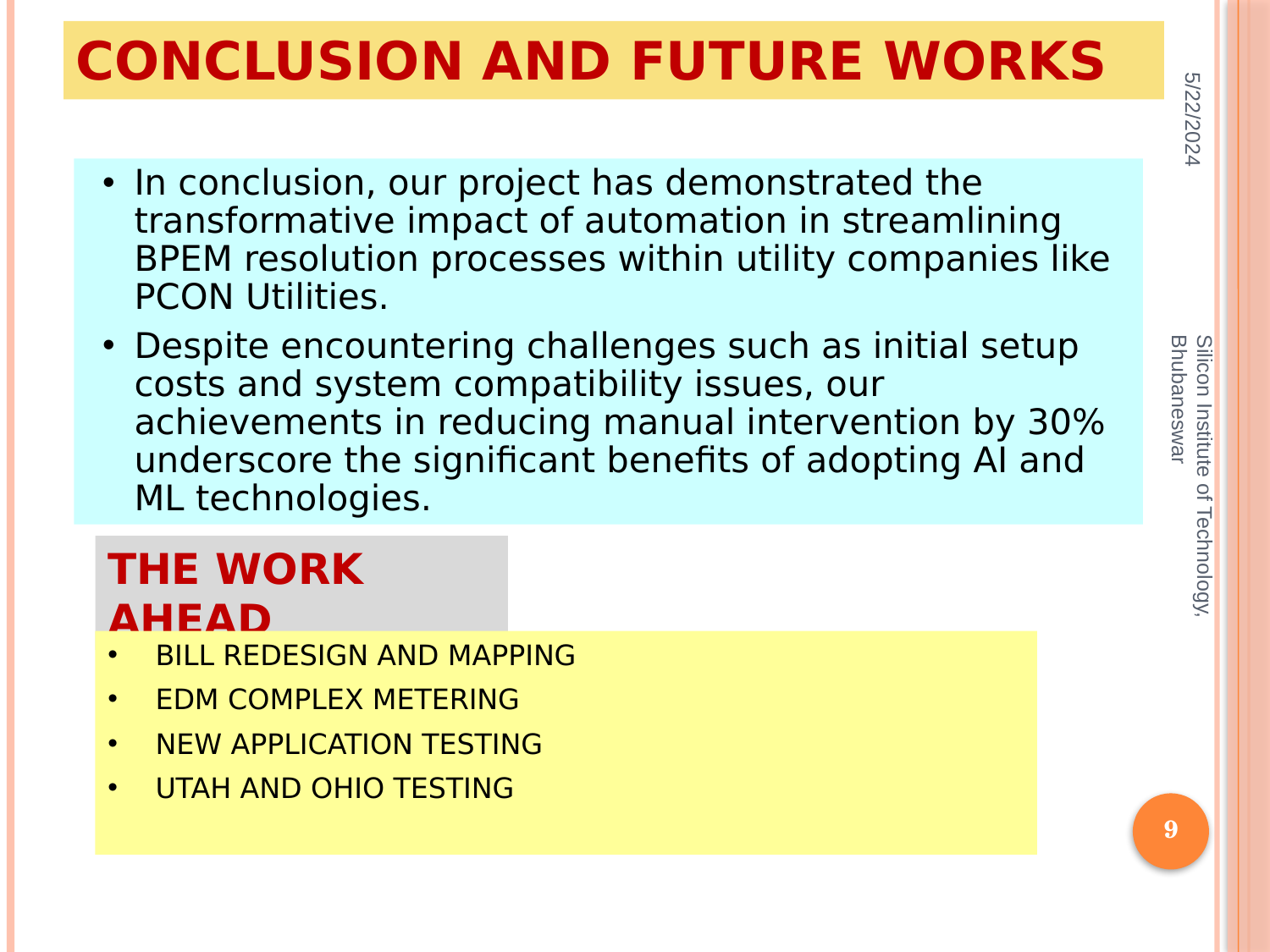

Conclusion and Future works
5/22/2024
In conclusion, our project has demonstrated the transformative impact of automation in streamlining BPEM resolution processes within utility companies like PCON Utilities.
Despite encountering challenges such as initial setup costs and system compatibility issues, our achievements in reducing manual intervention by 30% underscore the significant benefits of adopting AI and ML technologies.
Silicon Institute of Technology, Bhubaneswar
The Work Ahead
BILL REDESIGN AND MAPPING
EDM COMPLEX METERING
NEW APPLICATION TESTING
UTAH AND OHIO TESTING

9